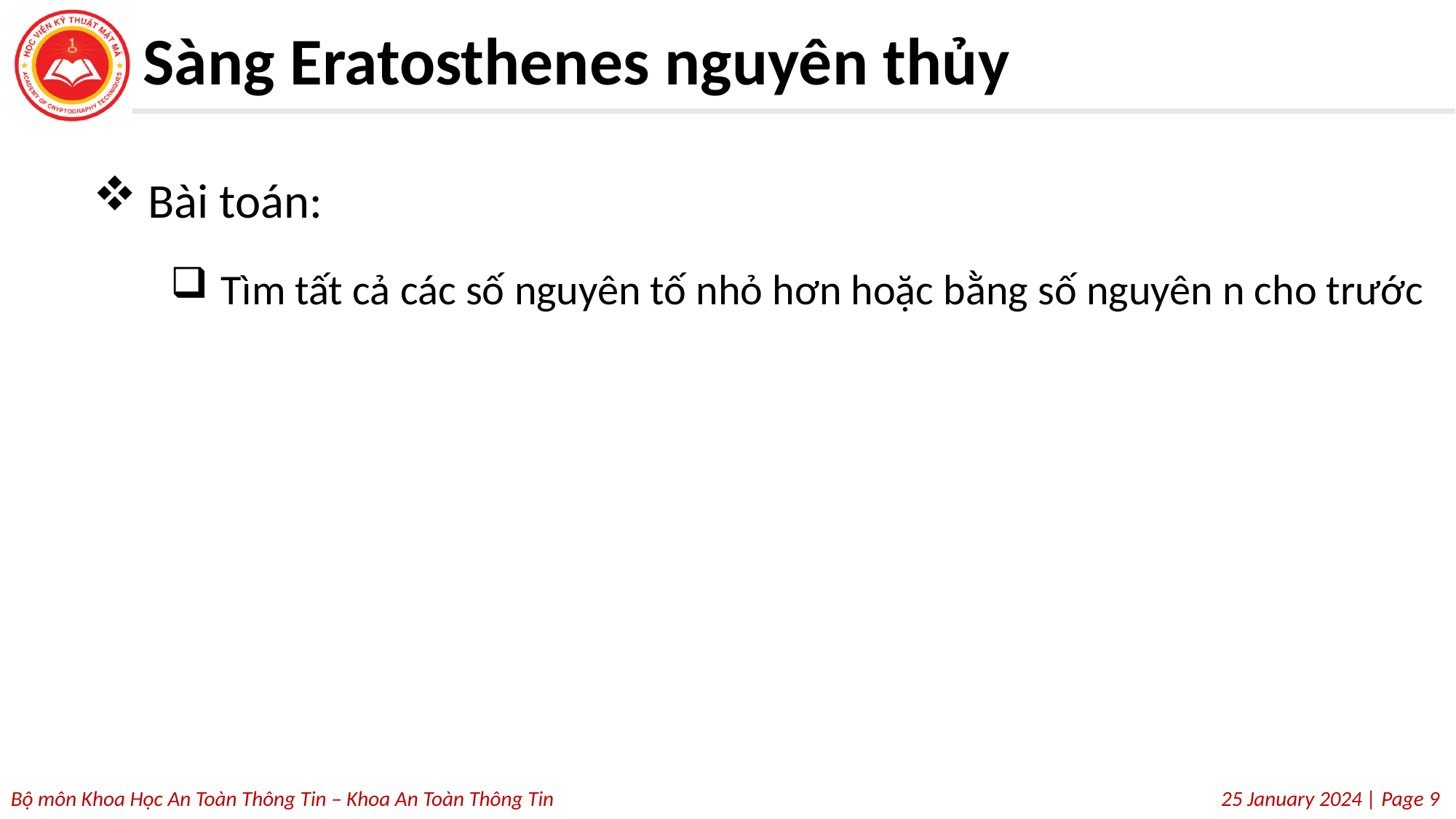

# Sàng Eratosthenes nguyên thủy
Bài toán:
Tìm tất cả các số nguyên tố nhỏ hơn hoặc bằng số nguyên n cho trước